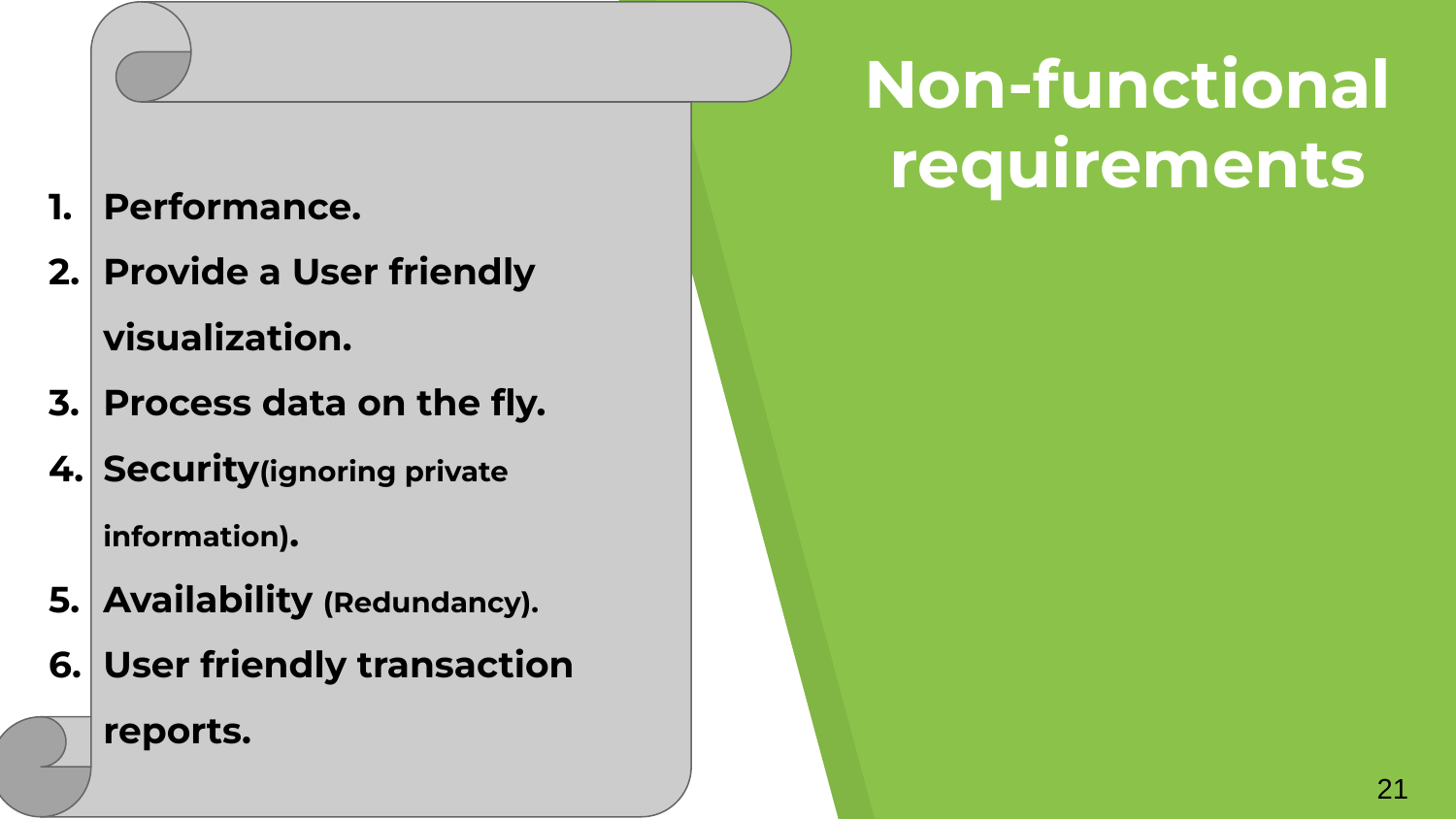

Non-functional requirements

Performance.
Provide a User friendly visualization.
Process data on the fly.
Security(ignoring private information).
Availability (Redundancy).
User friendly transaction reports.
#
21